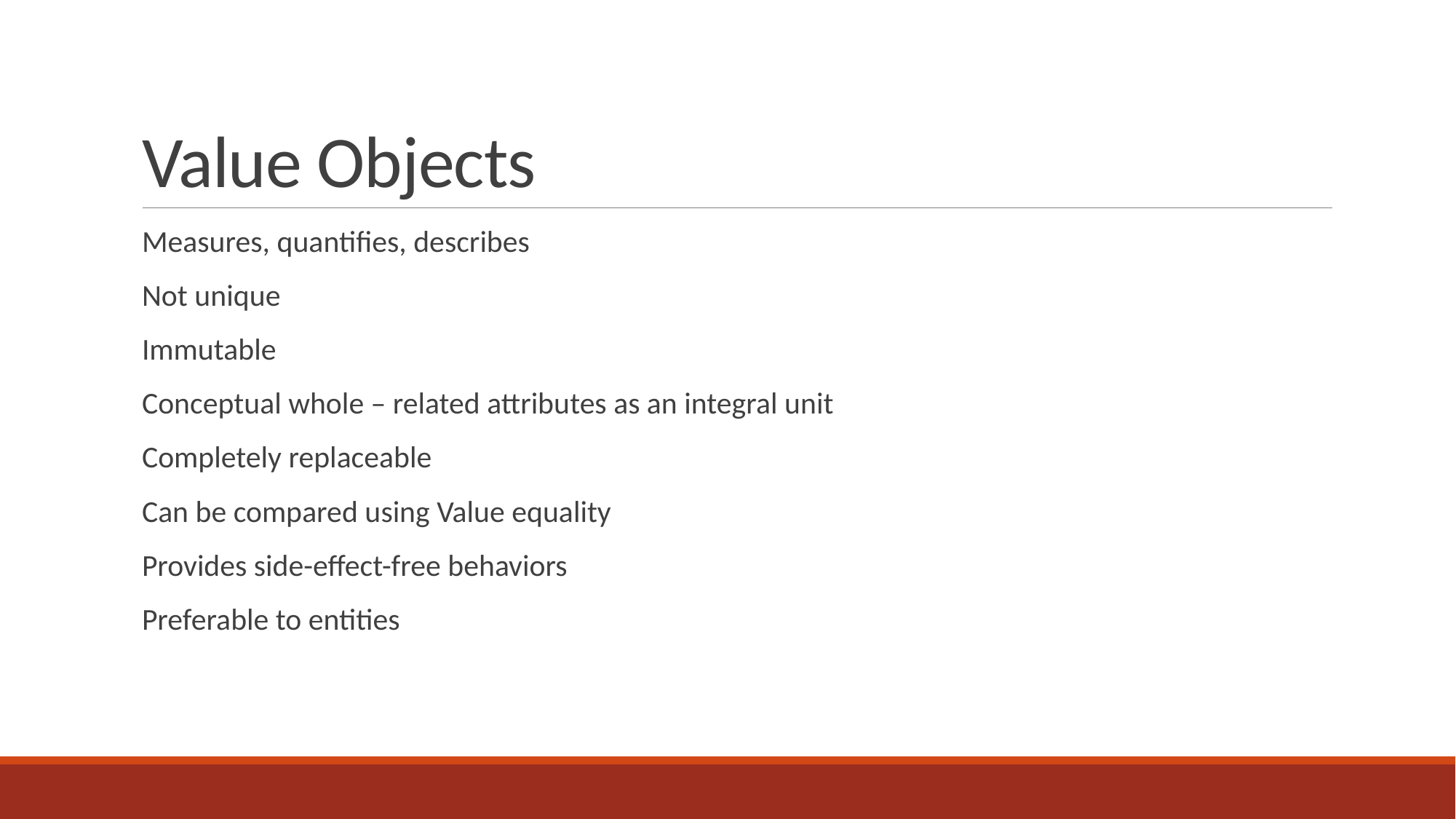

# Value Objects
Measures, quantifies, describes
Not unique
Immutable
Conceptual whole – related attributes as an integral unit
Completely replaceable
Can be compared using Value equality
Provides side-effect-free behaviors
Preferable to entities